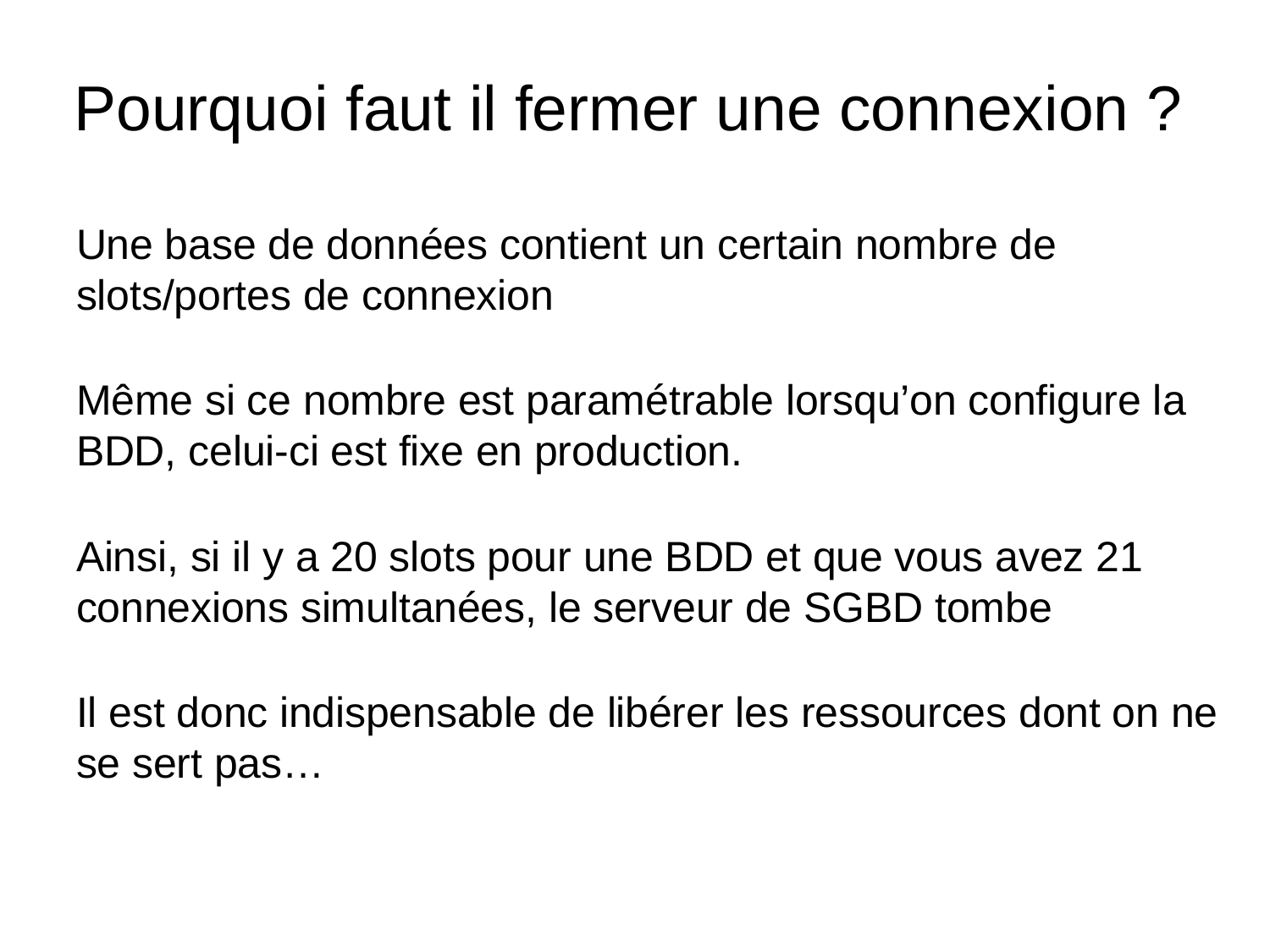

# Pourquoi faut il fermer une connexion ?
Une base de données contient un certain nombre de slots/portes de connexion

Même si ce nombre est paramétrable lorsqu’on configure la BDD, celui-ci est fixe en production.

Ainsi, si il y a 20 slots pour une BDD et que vous avez 21 connexions simultanées, le serveur de SGBD tombe

Il est donc indispensable de libérer les ressources dont on ne se sert pas…